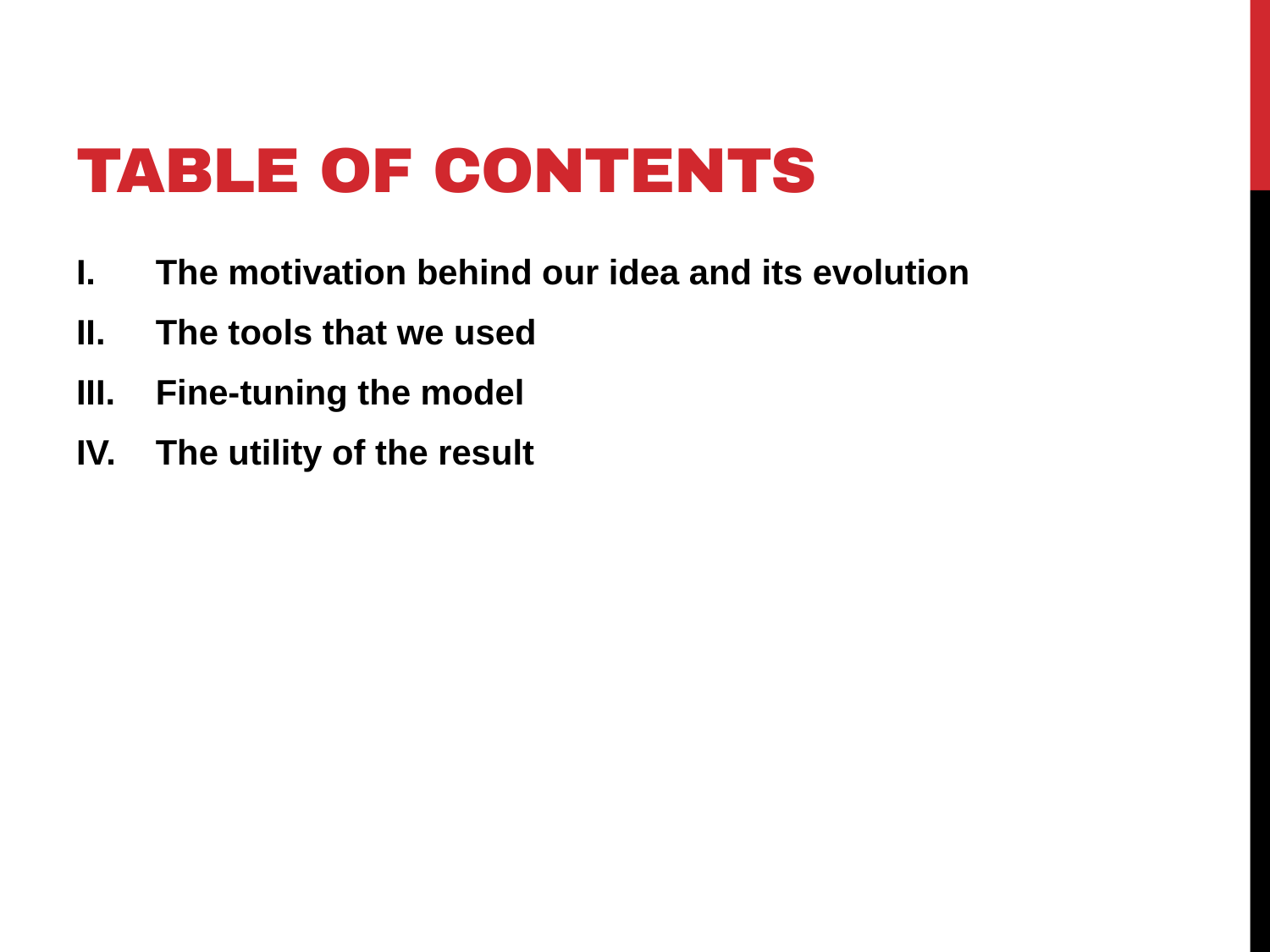

# Table of contents
The motivation behind our idea and its evolution
The tools that we used
Fine-tuning the model
The utility of the result